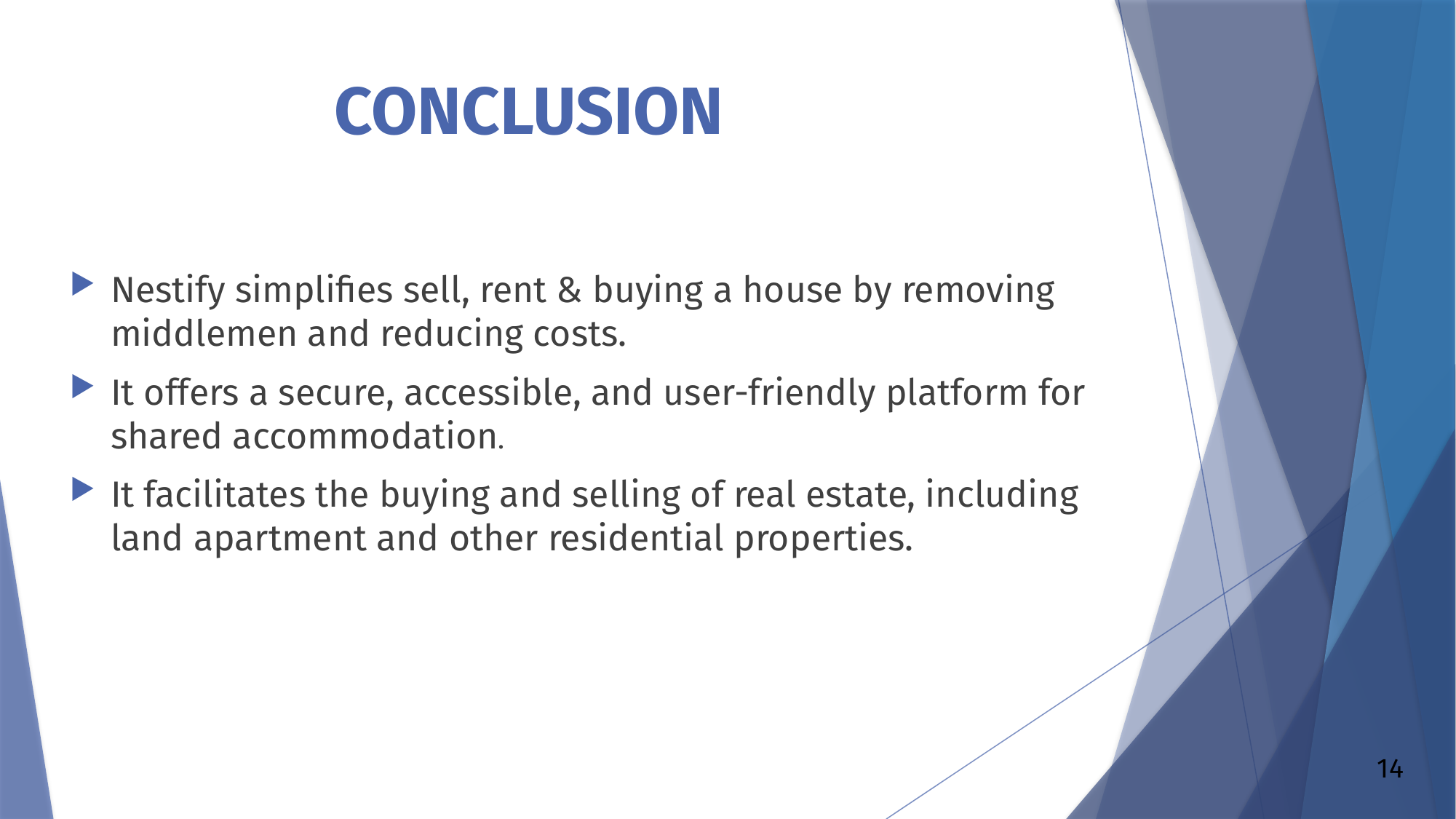

# CONCLUSION
Nestify simplifies sell, rent & buying a house by removing middlemen and reducing costs.
It offers a secure, accessible, and user-friendly platform for shared accommodation.
It facilitates the buying and selling of real estate, including land apartment and other residential properties.
14